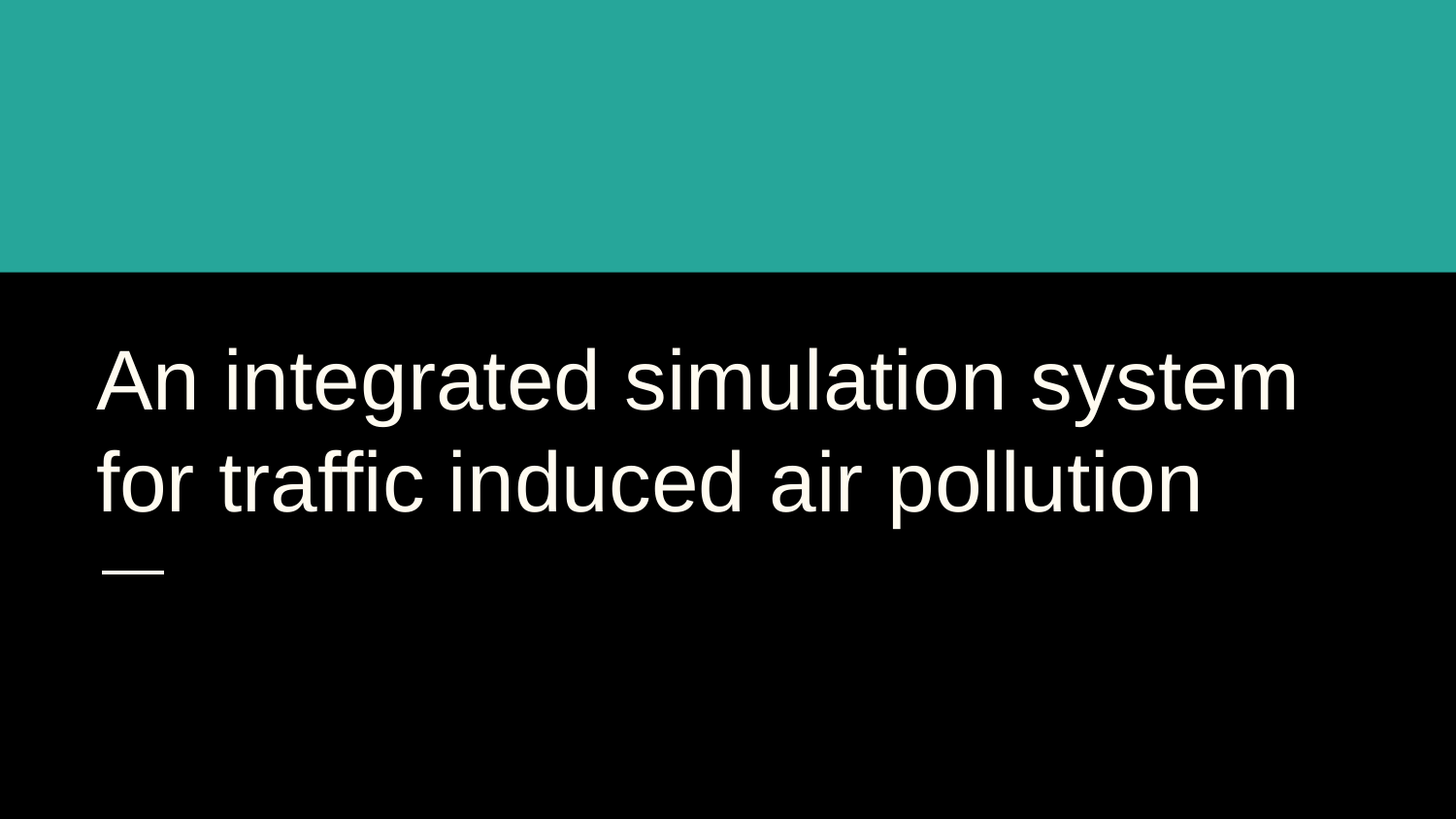

# An integrated simulation system for traffic induced air pollution